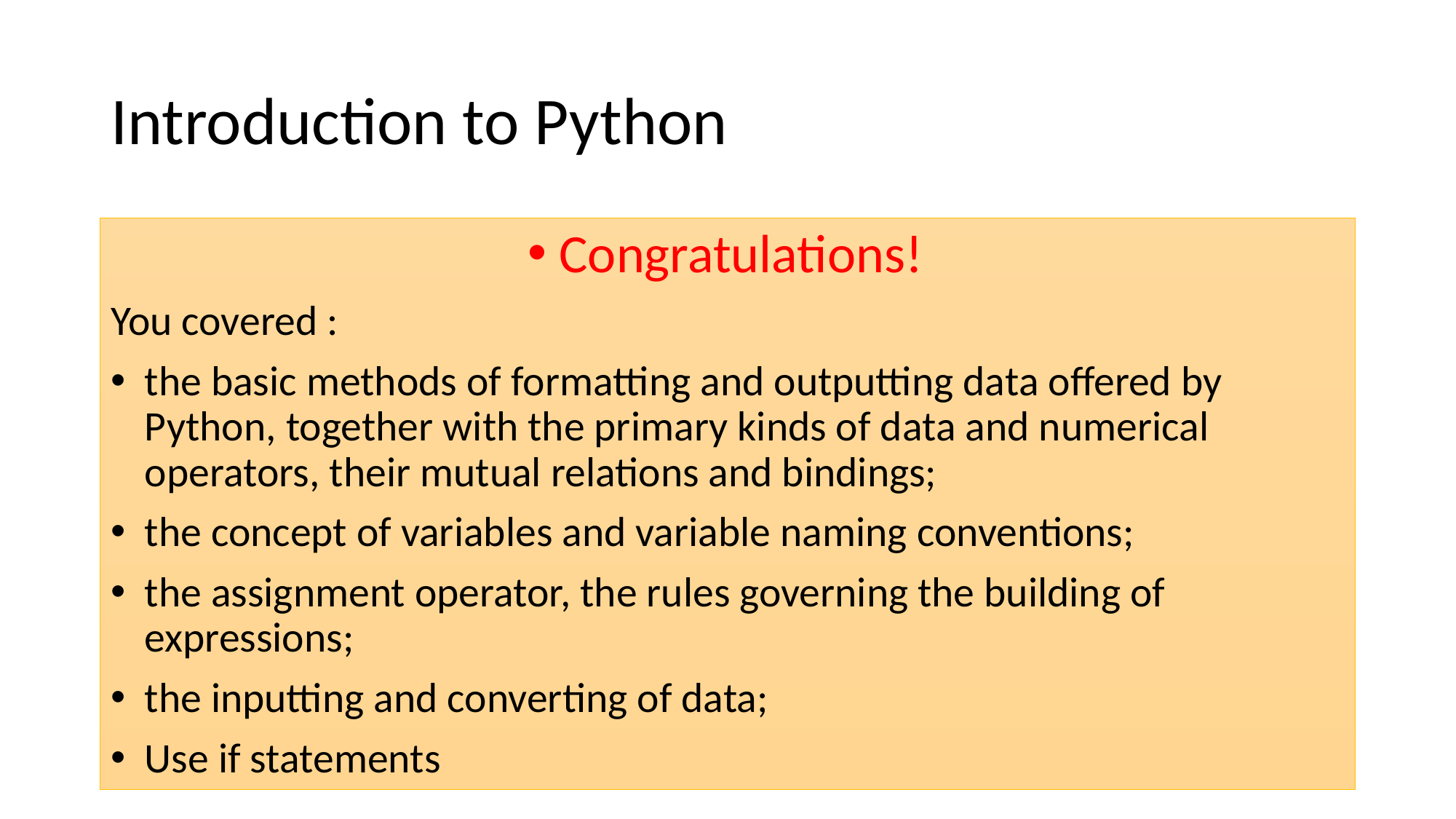

# Introduction to Python
Congratulations!
You covered :
the basic methods of formatting and outputting data offered by Python, together with the primary kinds of data and numerical operators, their mutual relations and bindings;
the concept of variables and variable naming conventions;
the assignment operator, the rules governing the building of expressions;
the inputting and converting of data;
Use if statements